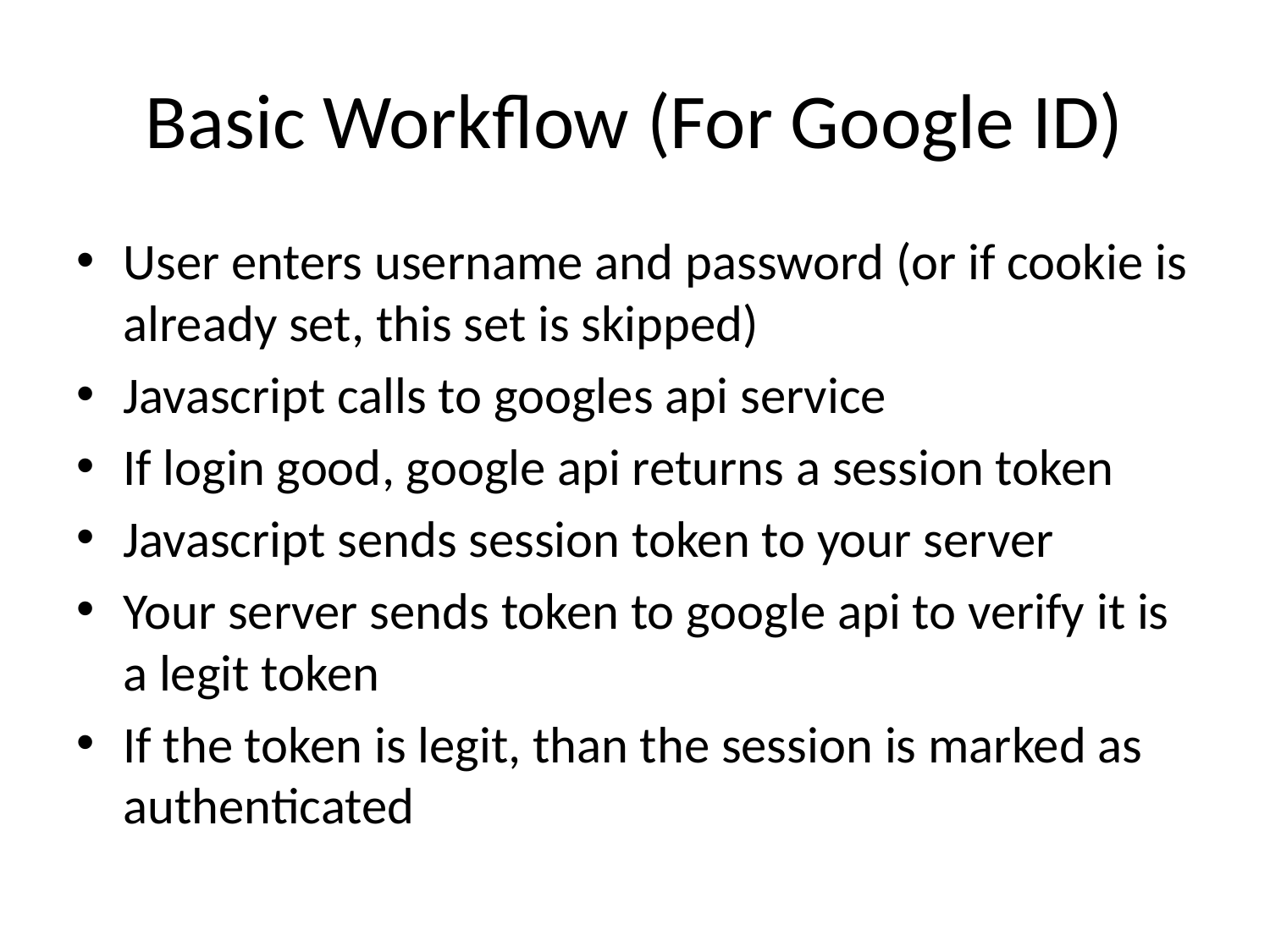

# Basic Workflow (For Google ID)
User enters username and password (or if cookie is already set, this set is skipped)
Javascript calls to googles api service
If login good, google api returns a session token
Javascript sends session token to your server
Your server sends token to google api to verify it is a legit token
If the token is legit, than the session is marked as authenticated